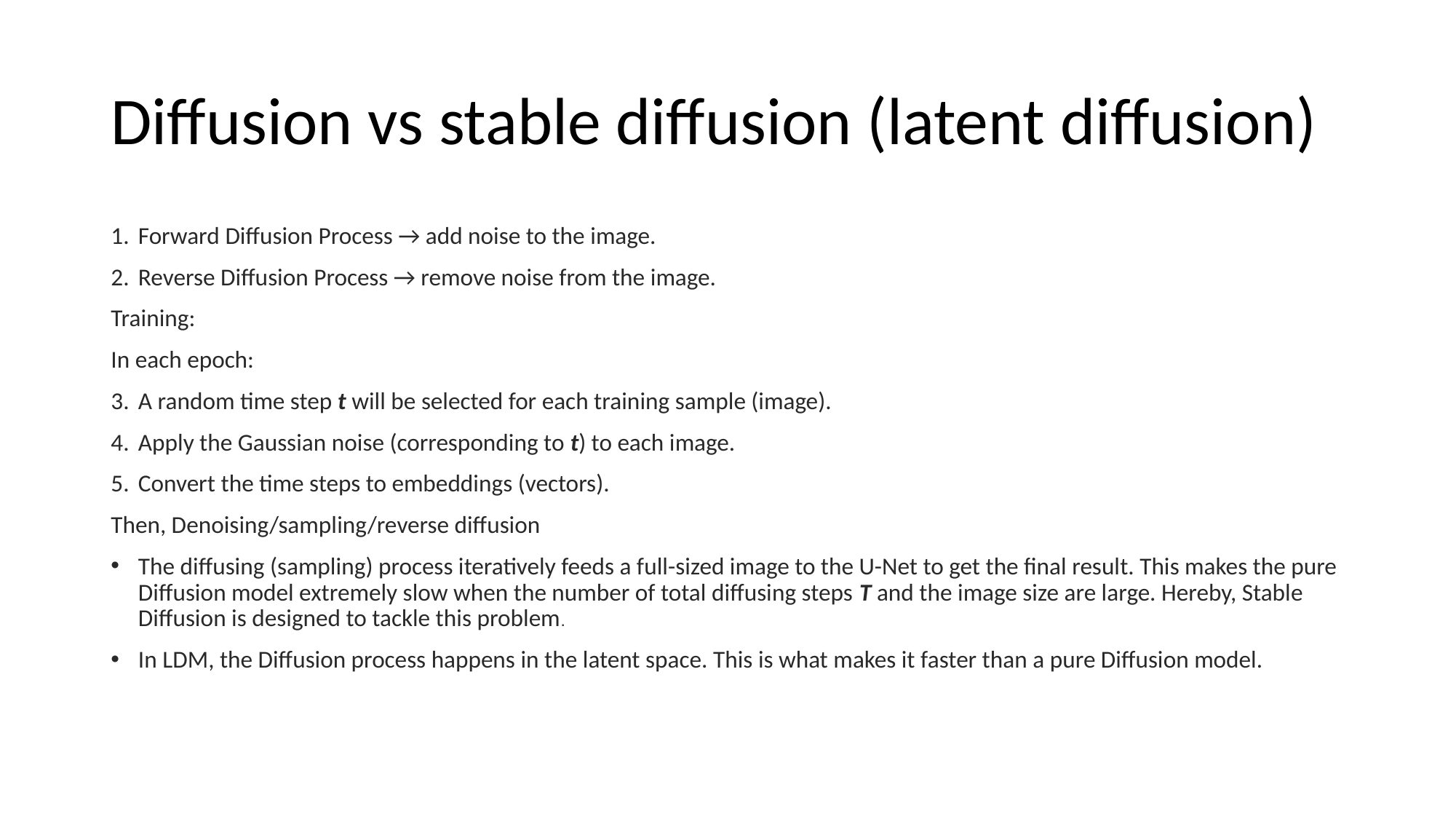

# Diffusion vs stable diffusion (latent diffusion)
Forward Diffusion Process → add noise to the image.
Reverse Diffusion Process → remove noise from the image.
Training:
In each epoch:
A random time step t will be selected for each training sample (image).
Apply the Gaussian noise (corresponding to t) to each image.
Convert the time steps to embeddings (vectors).
Then, Denoising/sampling/reverse diffusion
The diffusing (sampling) process iteratively feeds a full-sized image to the U-Net to get the final result. This makes the pure Diffusion model extremely slow when the number of total diffusing steps T and the image size are large. Hereby, Stable Diffusion is designed to tackle this problem.
In LDM, the Diffusion process happens in the latent space. This is what makes it faster than a pure Diffusion model.